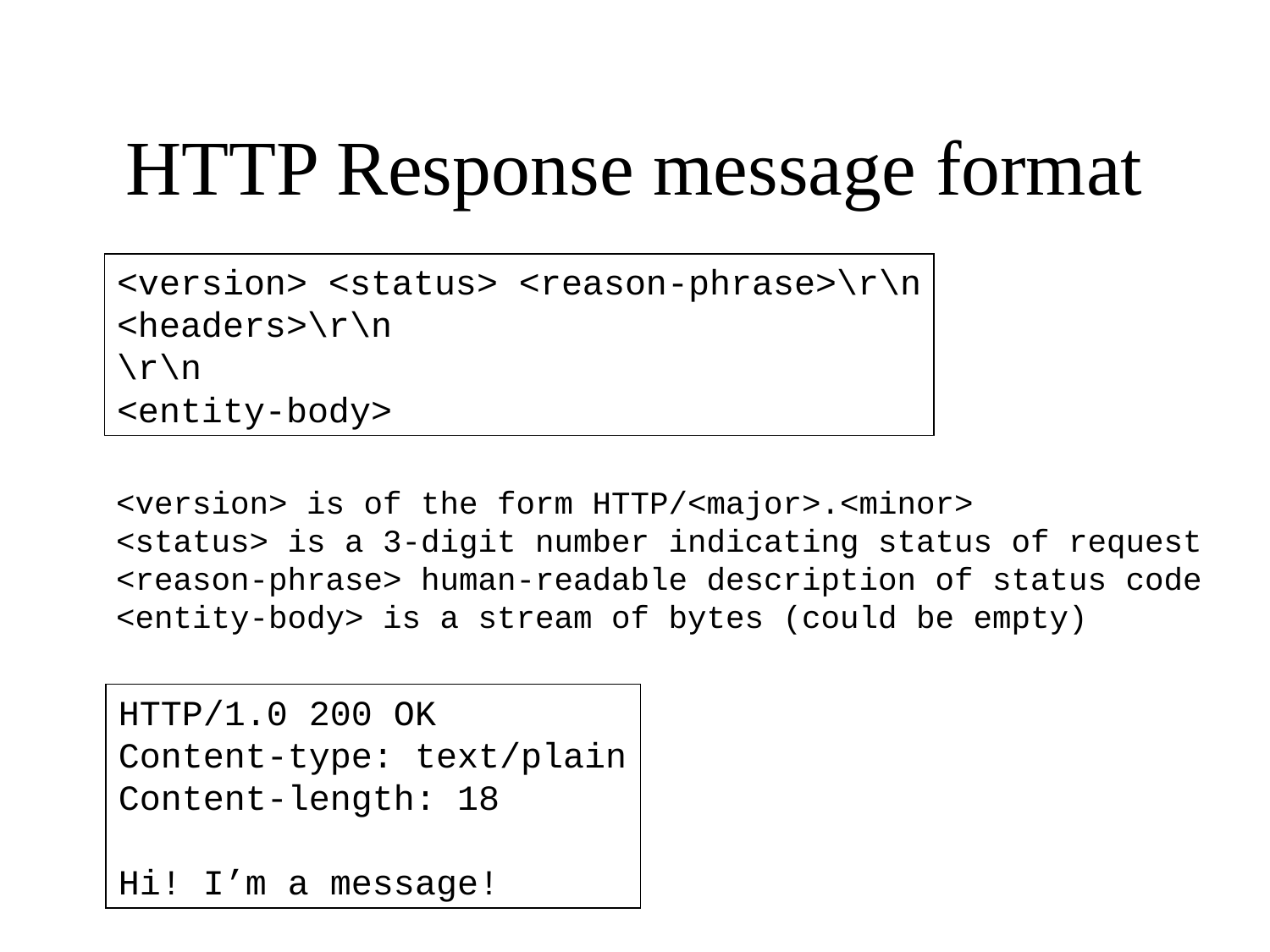

# HTTP Response message format
<version> <status> <reason-phrase>\r\n
<headers>\r\n
\r\n
<entity-body>
<version> is of the form HTTP/<major>.<minor>
<status> is a 3-digit number indicating status of request
<reason-phrase> human-readable description of status code
<entity-body> is a stream of bytes (could be empty)
HTTP/1.0 200 OK
Content-type: text/plain
Content-length: 18

Hi! I’m a message!